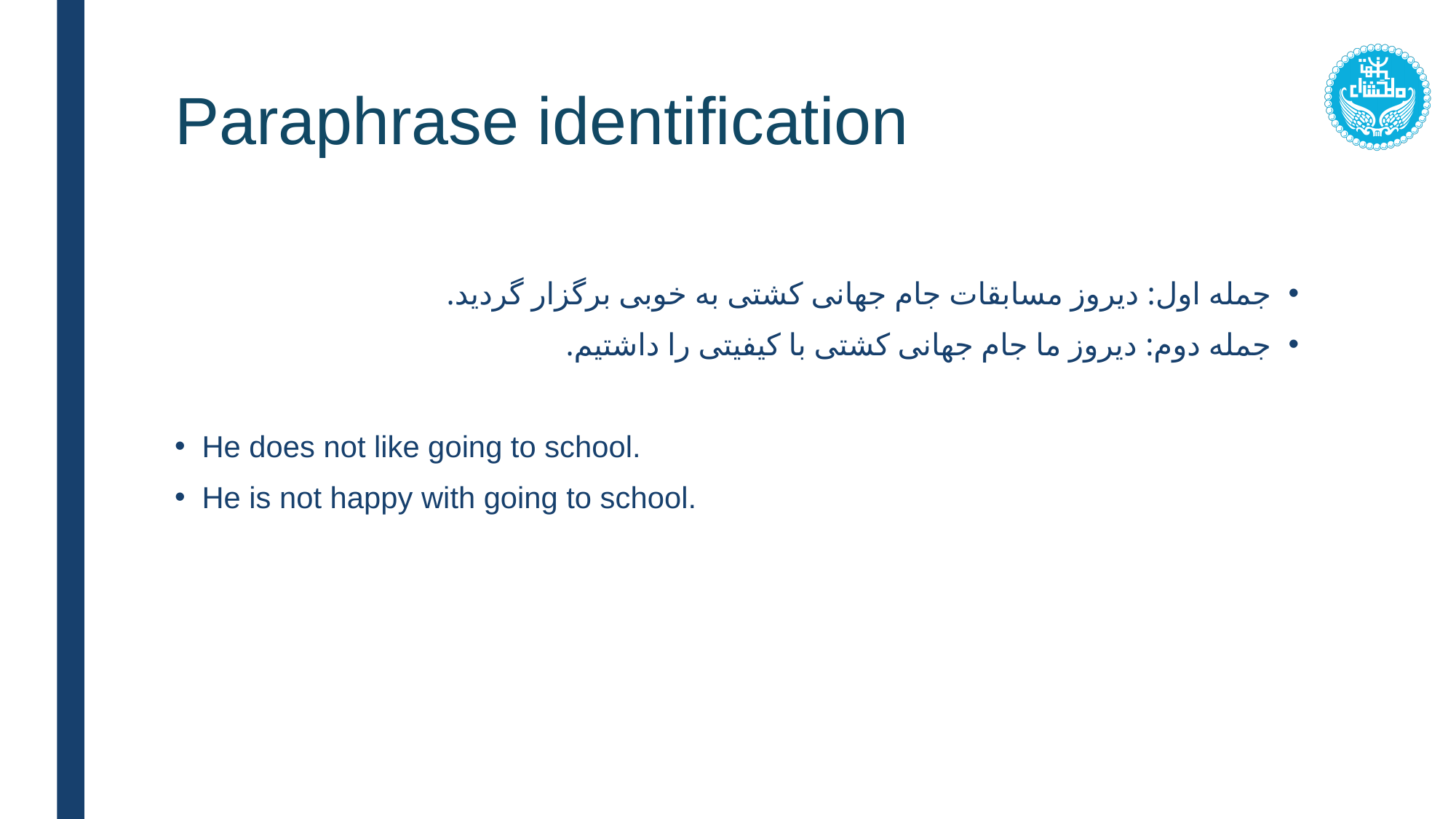

# Paraphrase identification
جمله اول:‌ دیروز مسابقات جام جهانی کشتی به خوبی برگزار گردید.
جمله دوم: دیروز ما جام جهانی کشتی با کیفیتی را داشتیم.

He does not like going to school.
He is not happy with going to school.